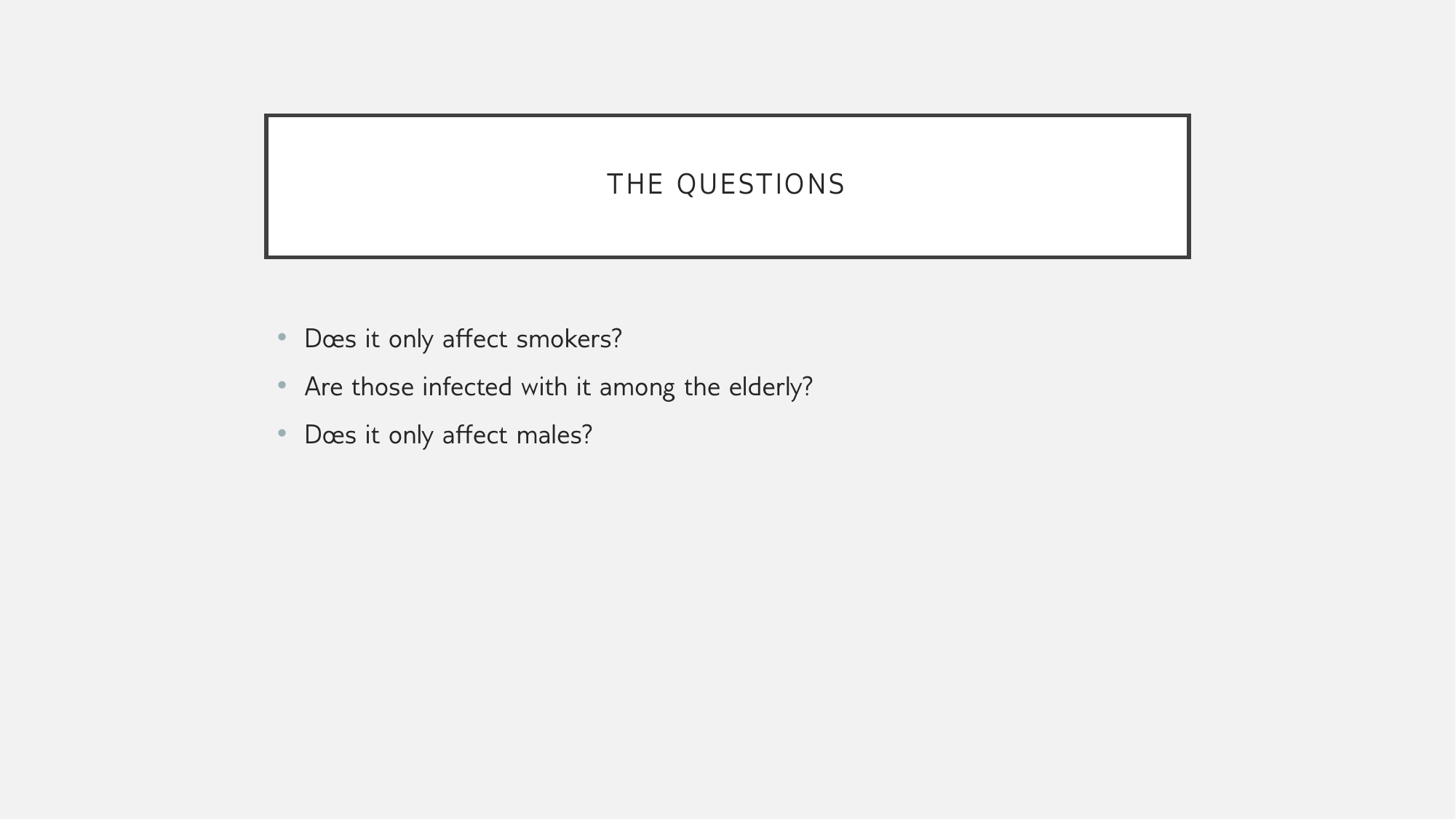

# the questions
Does it only affect smokers?
Are those infected with it among the elderly?
Does it only affect males?